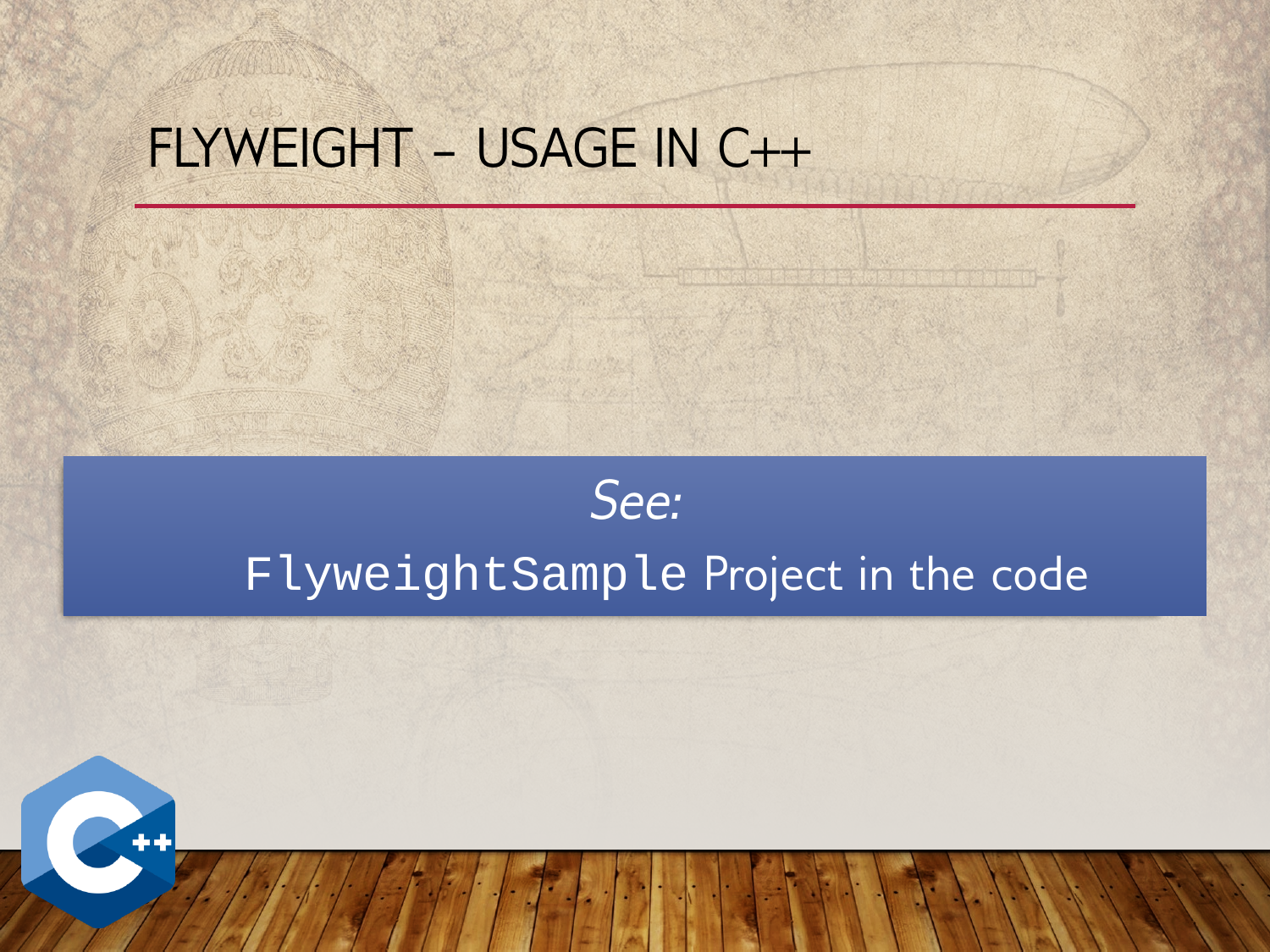

# Flyweight – Usage in C++
See:
FlyweightSample Project in the code